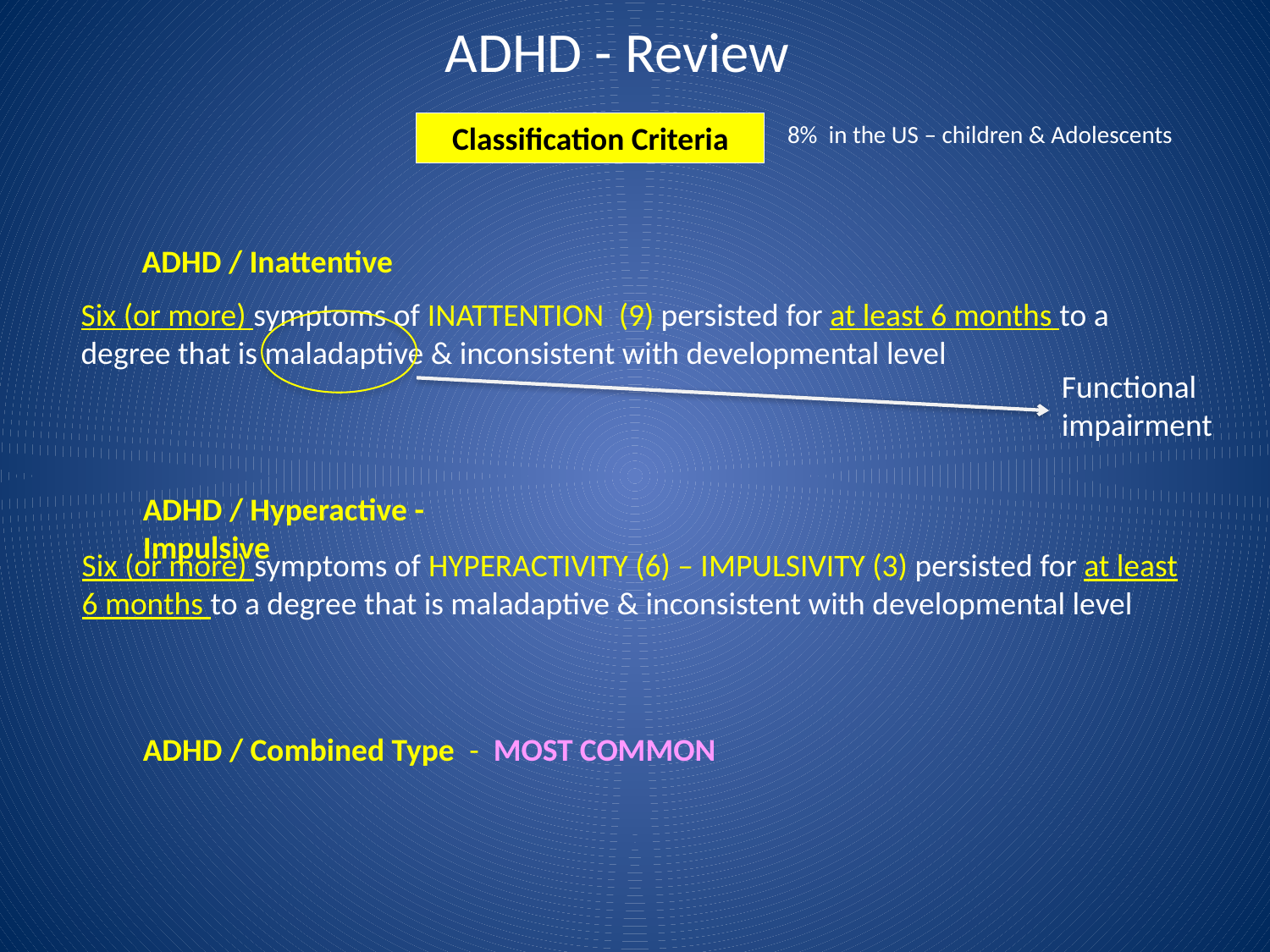

# ADHD - Review
8%  in the US – children & Adolescents
Classification Criteria
ADHD / Inattentive
Six (or more) symptoms of INATTENTION  (9) persisted for at least 6 months to a degree that is maladaptive & inconsistent with developmental level

Functional impairment
ADHD / Hyperactive - Impulsive
Six (or more) symptoms of HYPERACTIVITY (6) – IMPULSIVITY (3) persisted for at least 6 months to a degree that is maladaptive & inconsistent with developmental level
ADHD / Combined Type  -  MOST COMMON